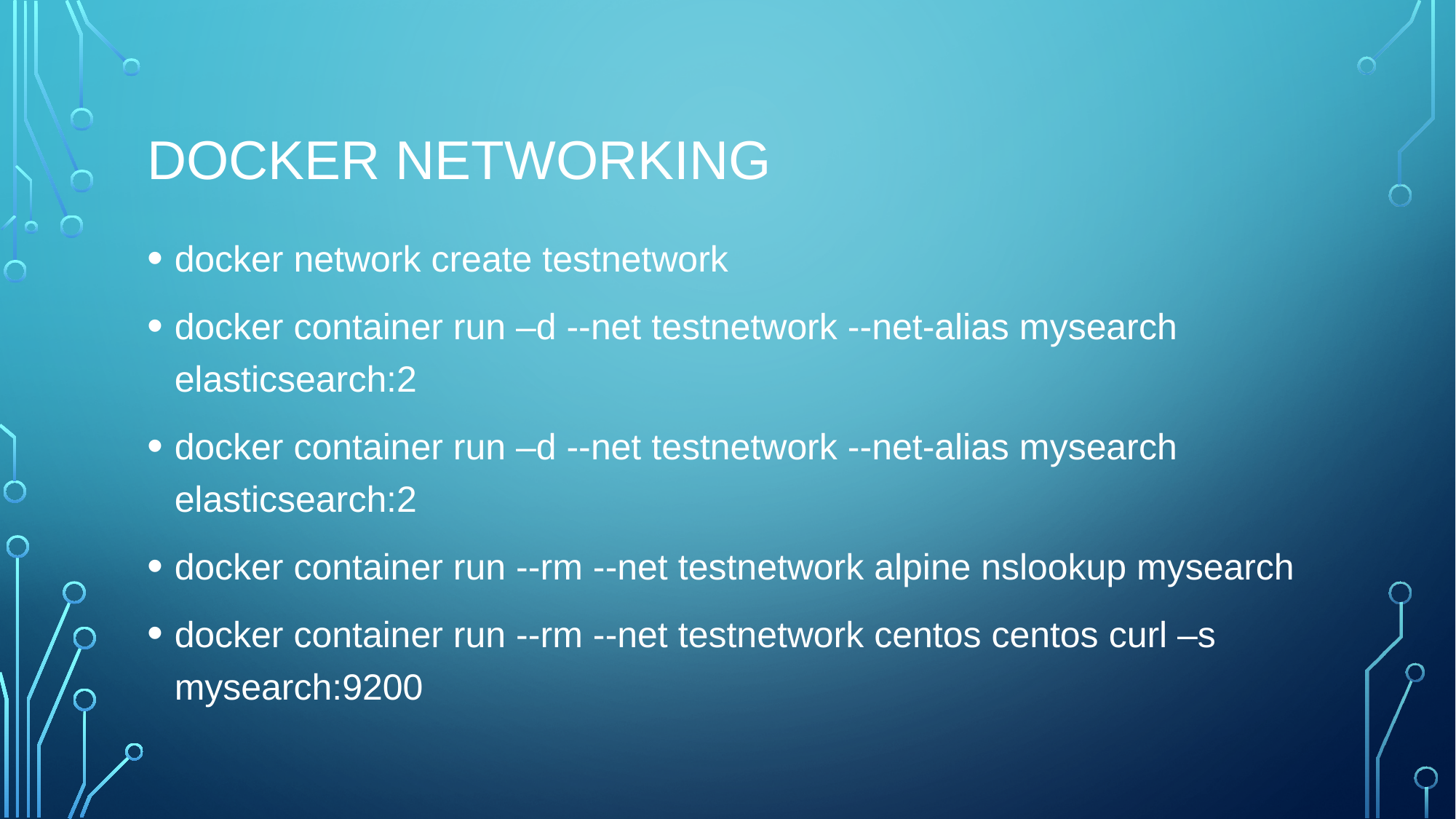

# Docker NETWORKING
docker network create testnetwork
docker container run –d --net testnetwork --net-alias mysearch elasticsearch:2
docker container run –d --net testnetwork --net-alias mysearch elasticsearch:2
docker container run --rm --net testnetwork alpine nslookup mysearch
docker container run --rm --net testnetwork centos centos curl –s mysearch:9200